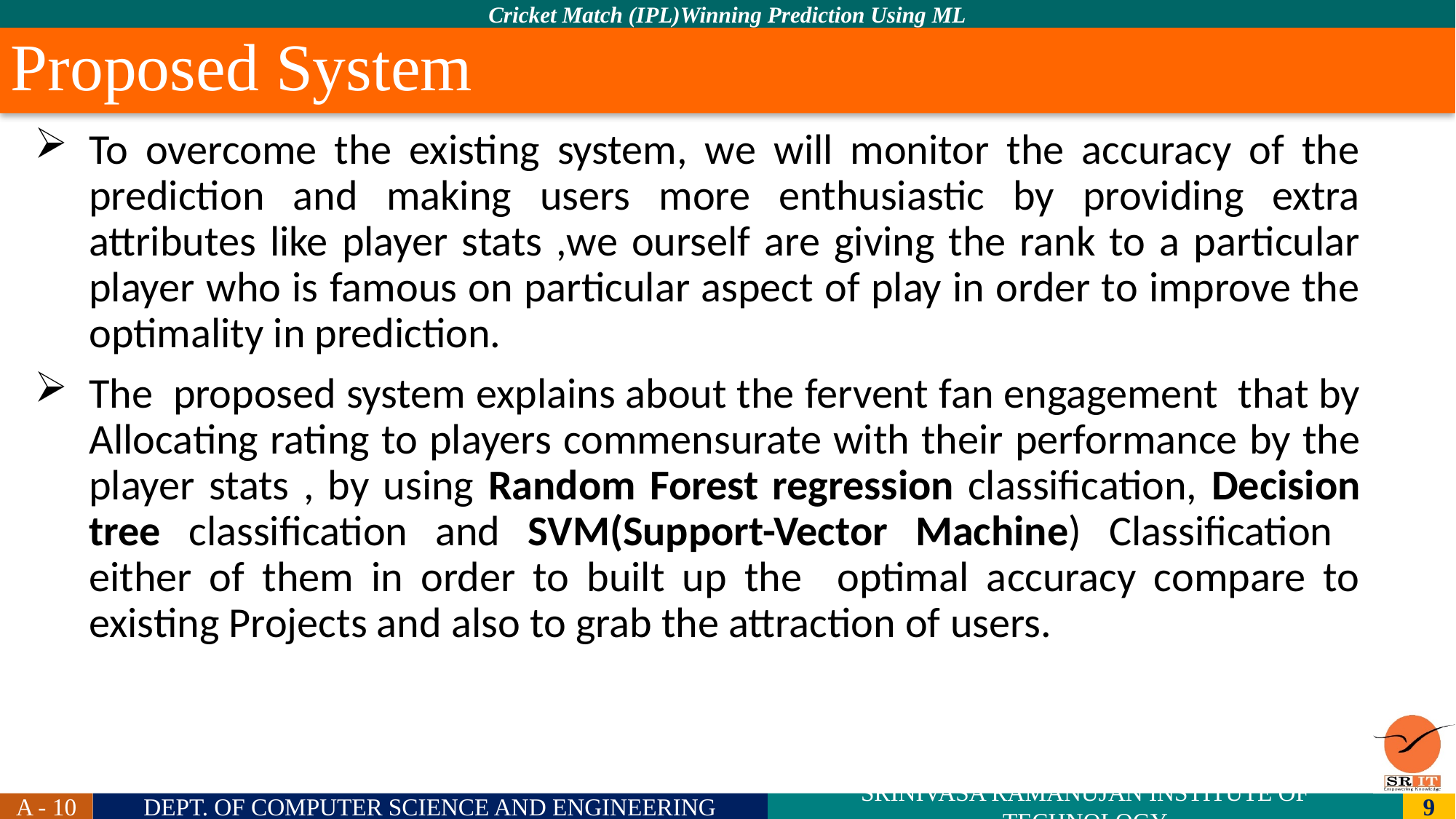

Proposed System
# To overcome the existing system, we will monitor the accuracy of the prediction and making users more enthusiastic by providing extra attributes like player stats ,we ourself are giving the rank to a particular player who is famous on particular aspect of play in order to improve the optimality in prediction.
The  proposed system explains about the fervent fan engagement  that by Allocating rating to players commensurate with their performance by the player stats , by using Random Forest regression classification, Decision tree classification and SVM(Support-Vector Machine) Classification  either of them in order to built up the  optimal accuracy compare to existing Projects and also to grab the attraction of users.